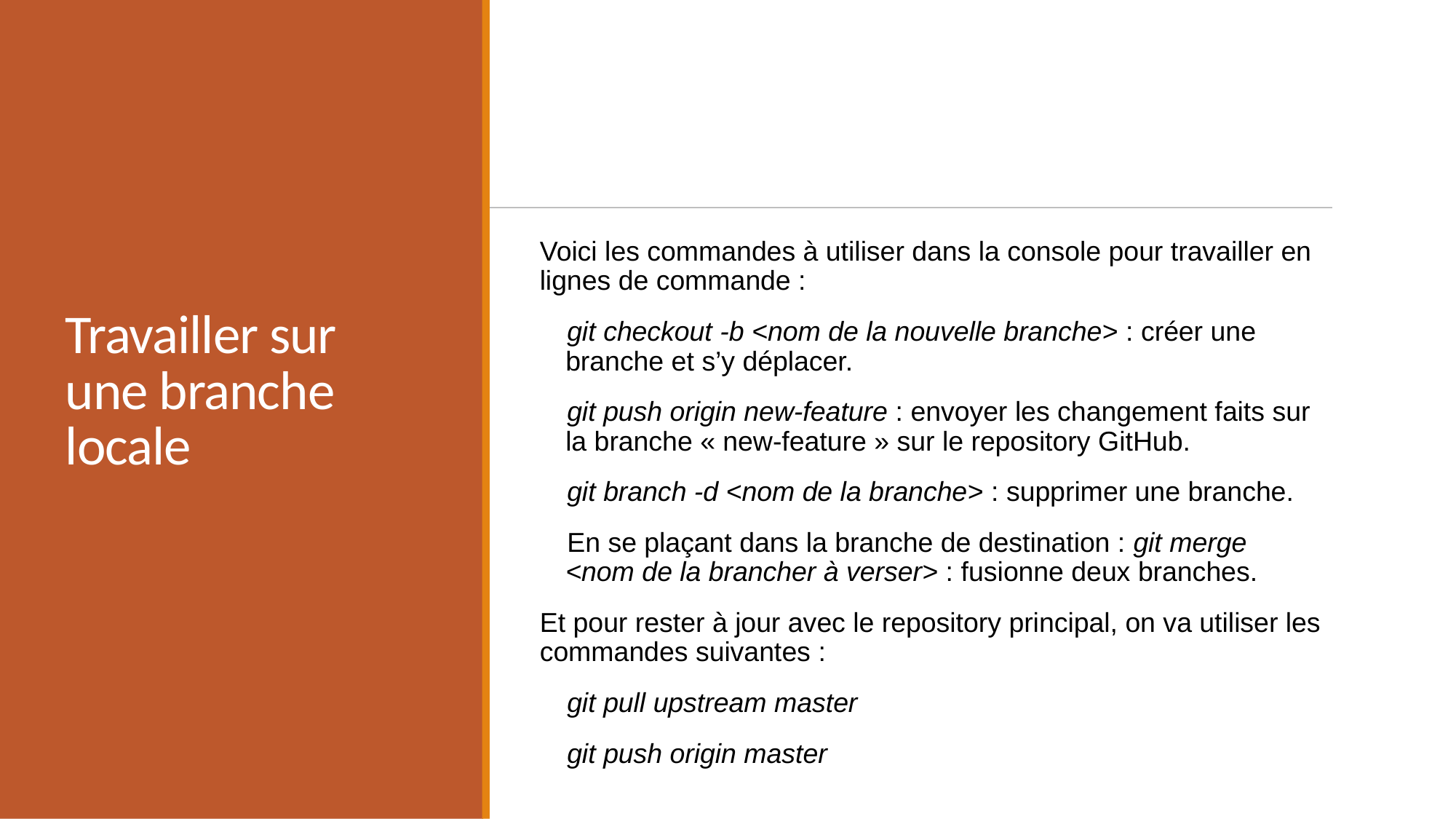

Travailler sur une branche locale
Voici les commandes à utiliser dans la console pour travailler en lignes de commande :
git checkout -b <nom de la nouvelle branche> : créer une branche et s’y déplacer.
git push origin new-feature : envoyer les changement faits sur la branche « new-feature » sur le repository GitHub.
git branch -d <nom de la branche> : supprimer une branche.
En se plaçant dans la branche de destination : git merge <nom de la brancher à verser> : fusionne deux branches.
Et pour rester à jour avec le repository principal, on va utiliser les commandes suivantes :
git pull upstream master
git push origin master